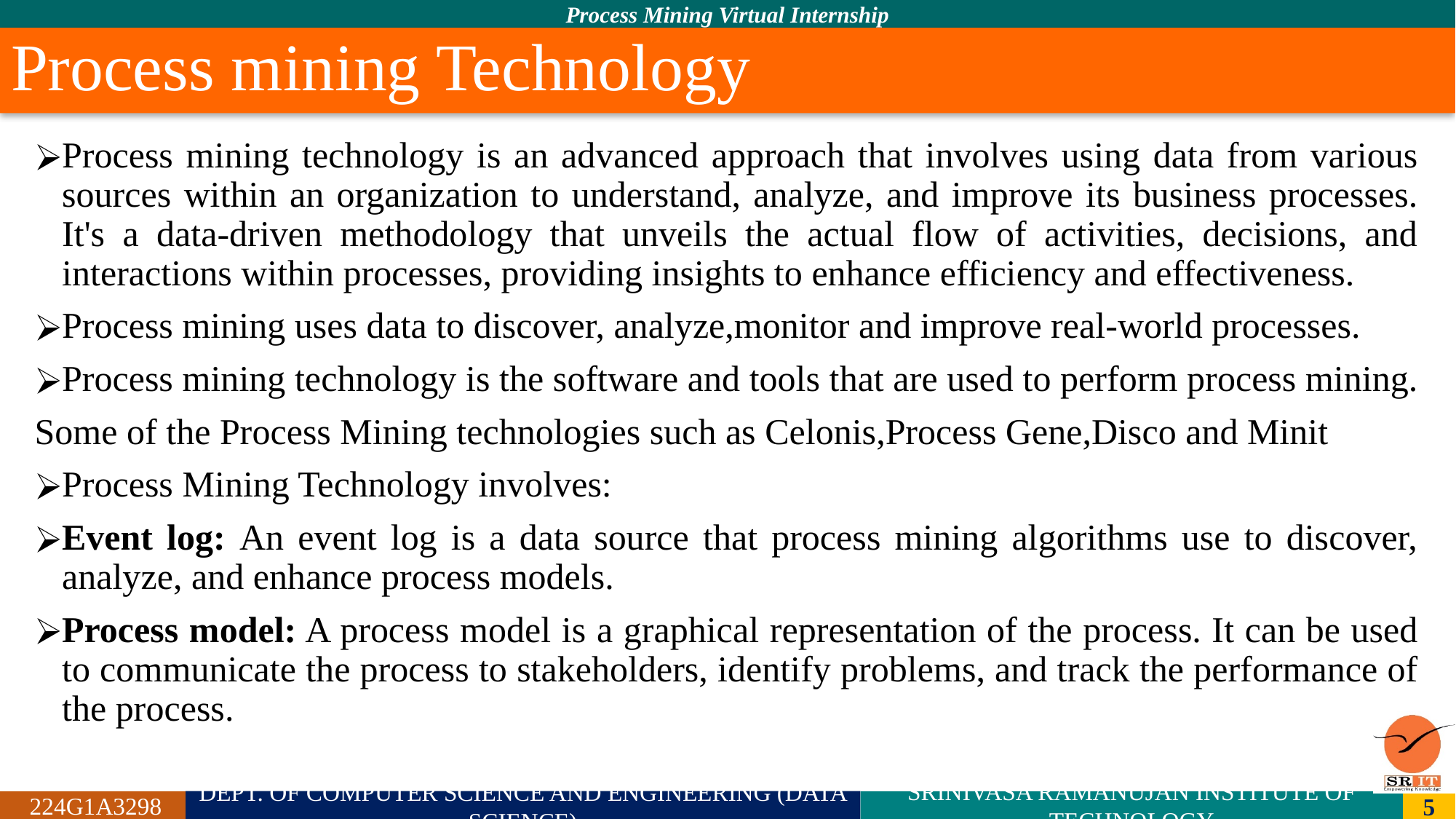

# Process mining Technology
Process mining technology is an advanced approach that involves using data from various sources within an organization to understand, analyze, and improve its business processes. It's a data-driven methodology that unveils the actual flow of activities, decisions, and interactions within processes, providing insights to enhance efficiency and effectiveness.
Process mining uses data to discover, analyze,monitor and improve real-world processes.
Process mining technology is the software and tools that are used to perform process mining.
Some of the Process Mining technologies such as Celonis,Process Gene,Disco and Minit
Process Mining Technology involves:
Event log: An event log is a data source that process mining algorithms use to discover, analyze, and enhance process models.
Process model: A process model is a graphical representation of the process. It can be used to communicate the process to stakeholders, identify problems, and track the performance of the process.